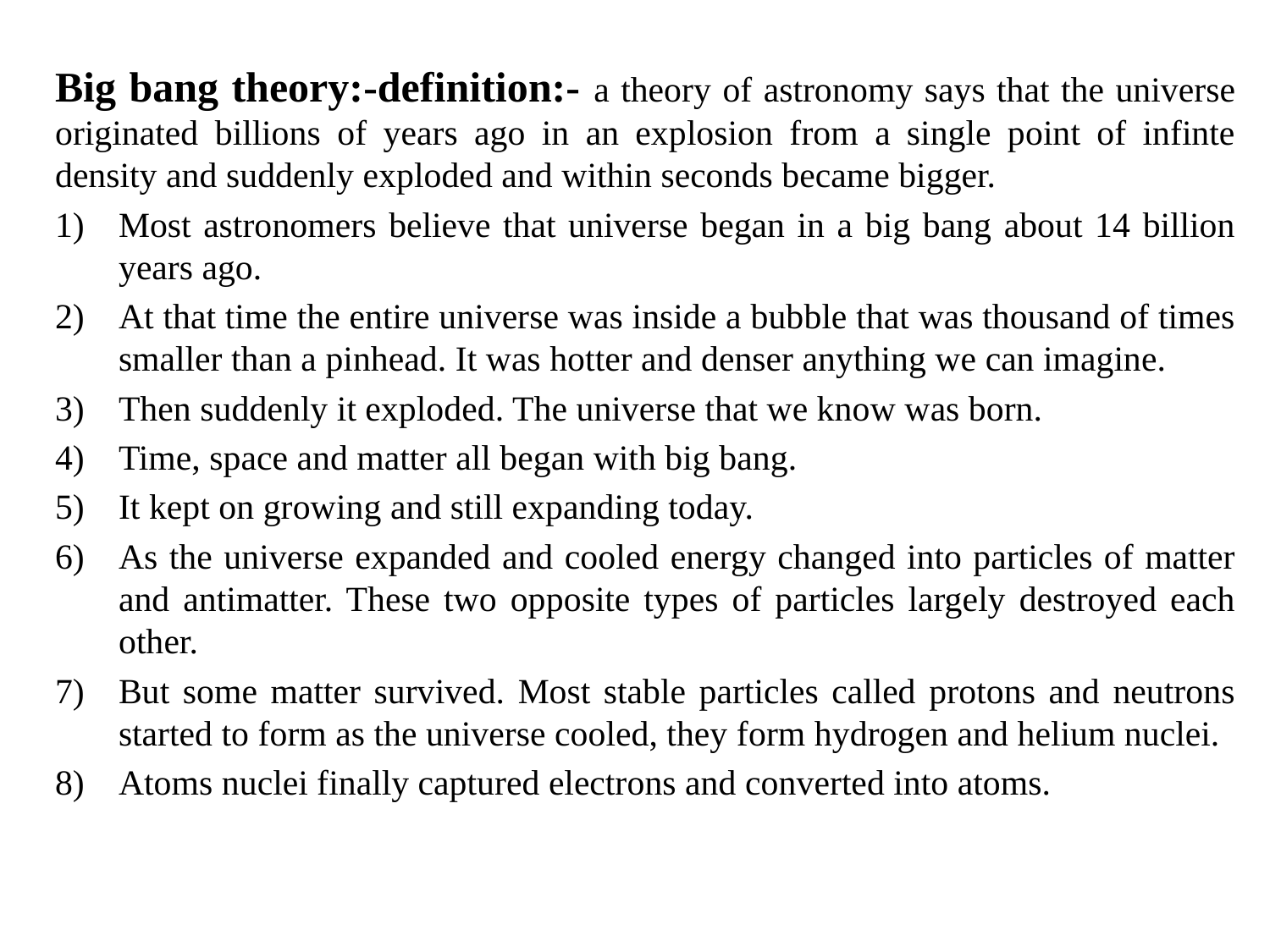

#
Big bang theory:-definition:- a theory of astronomy says that the universe originated billions of years ago in an explosion from a single point of infinte density and suddenly exploded and within seconds became bigger.
Most astronomers believe that universe began in a big bang about 14 billion years ago.
At that time the entire universe was inside a bubble that was thousand of times smaller than a pinhead. It was hotter and denser anything we can imagine.
Then suddenly it exploded. The universe that we know was born.
Time, space and matter all began with big bang.
It kept on growing and still expanding today.
As the universe expanded and cooled energy changed into particles of matter and antimatter. These two opposite types of particles largely destroyed each other.
But some matter survived. Most stable particles called protons and neutrons started to form as the universe cooled, they form hydrogen and helium nuclei.
Atoms nuclei finally captured electrons and converted into atoms.